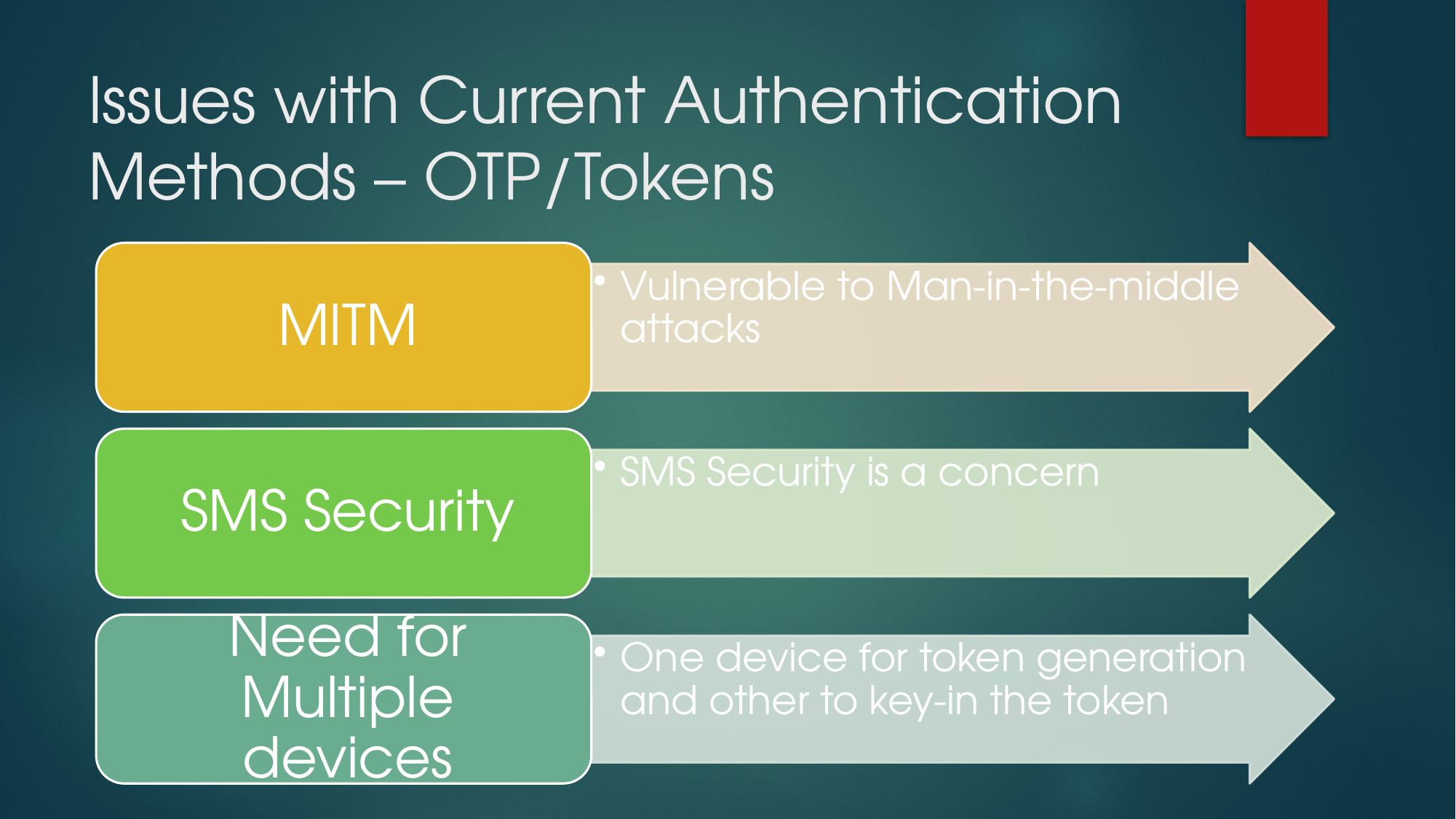

# Issues with Current Authentication Methods – OTP/Tokens
Vulnerable to Man-in-the-middle attacks
MITM
SMS Security is a concern
SMS Security
One device for token generation and other to key-in the token
Need for Multiple devices